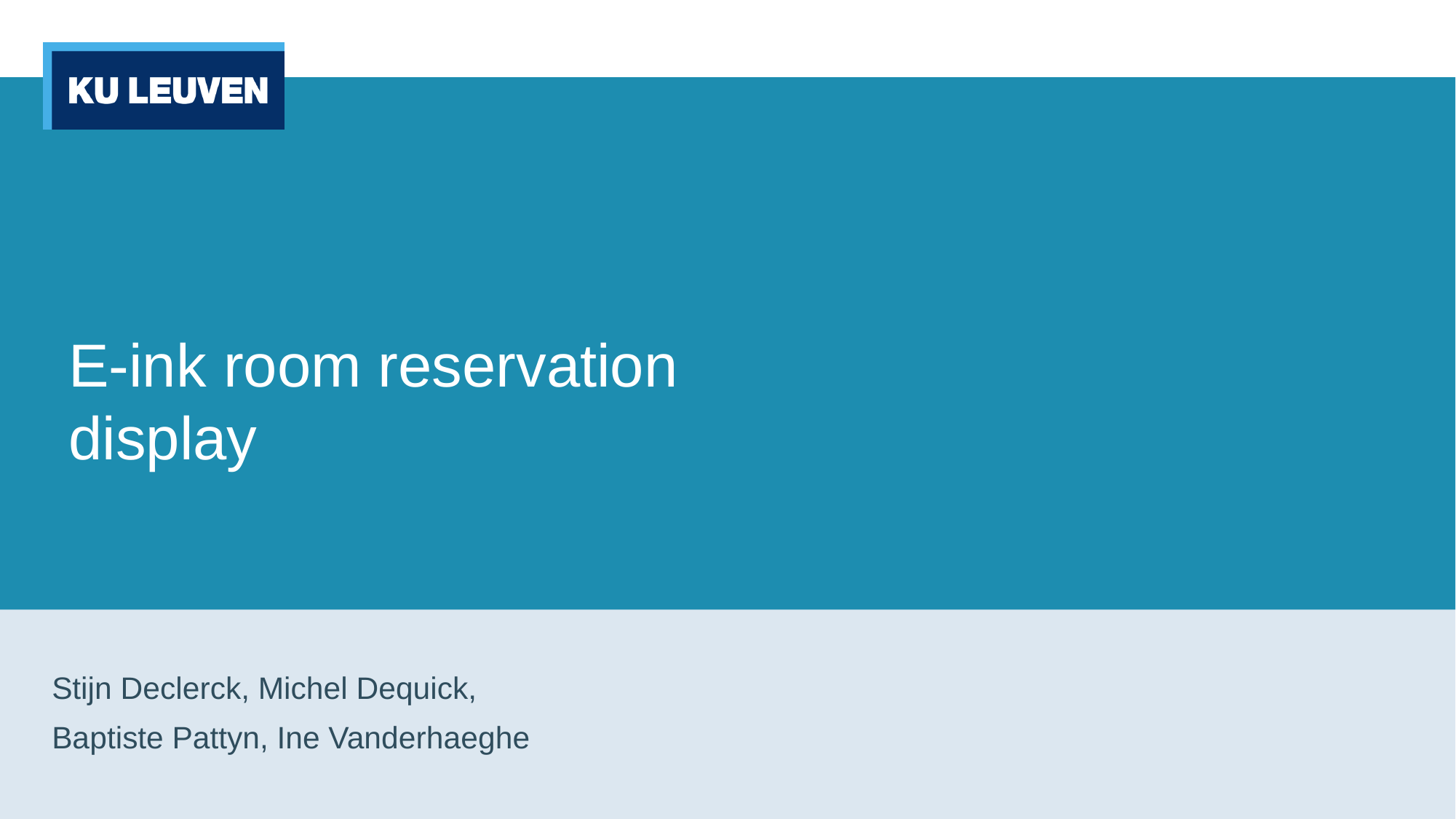

# E-ink room reservation display
Stijn Declerck, Michel Dequick,
Baptiste Pattyn, Ine Vanderhaeghe